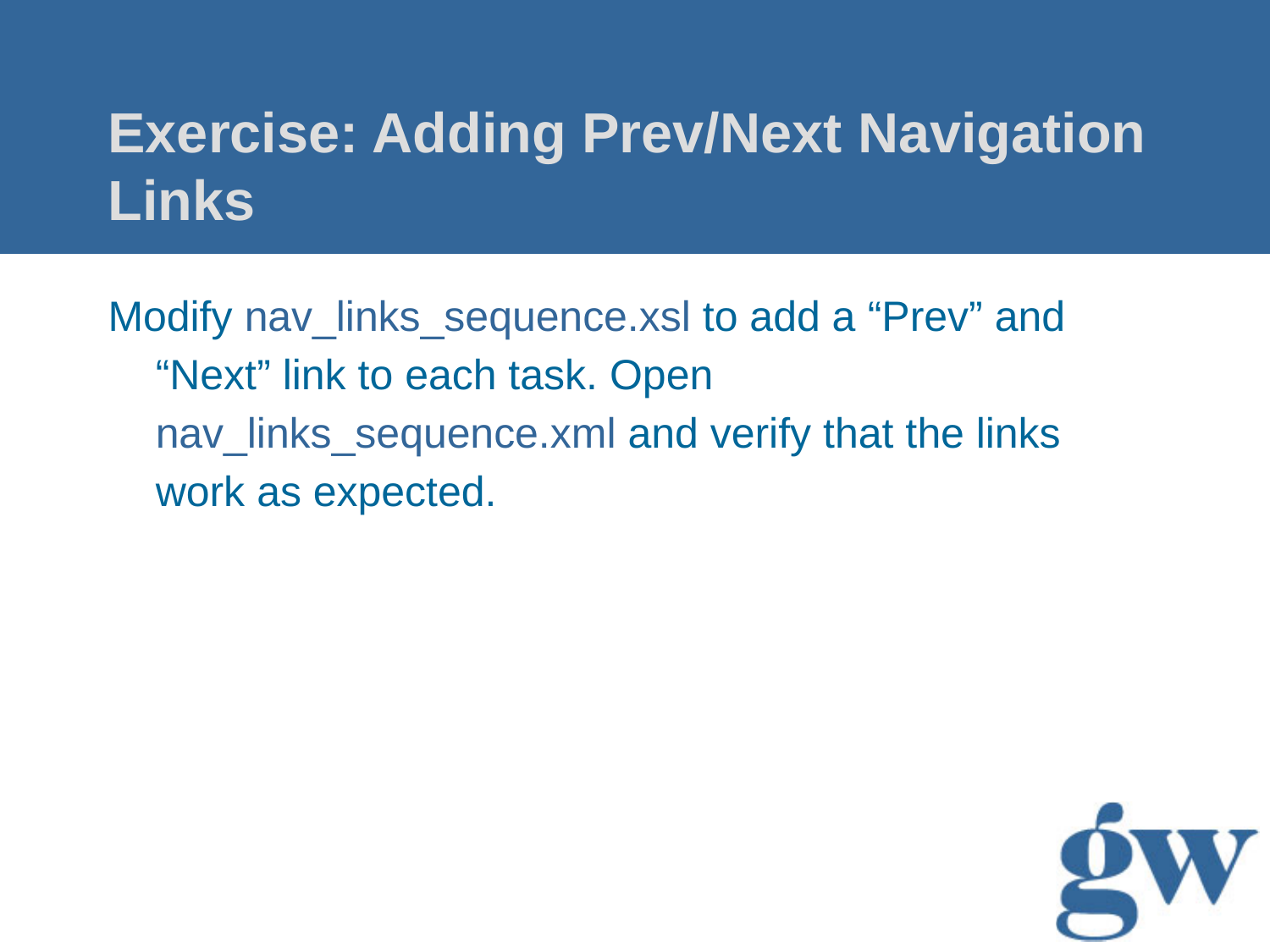

# Exercise: Adding Prev/Next Navigation Links

Modify nav_links_sequence.xsl to add a “Prev” and “Next” link to each task. Open nav_links_sequence.xml and verify that the links work as expected.